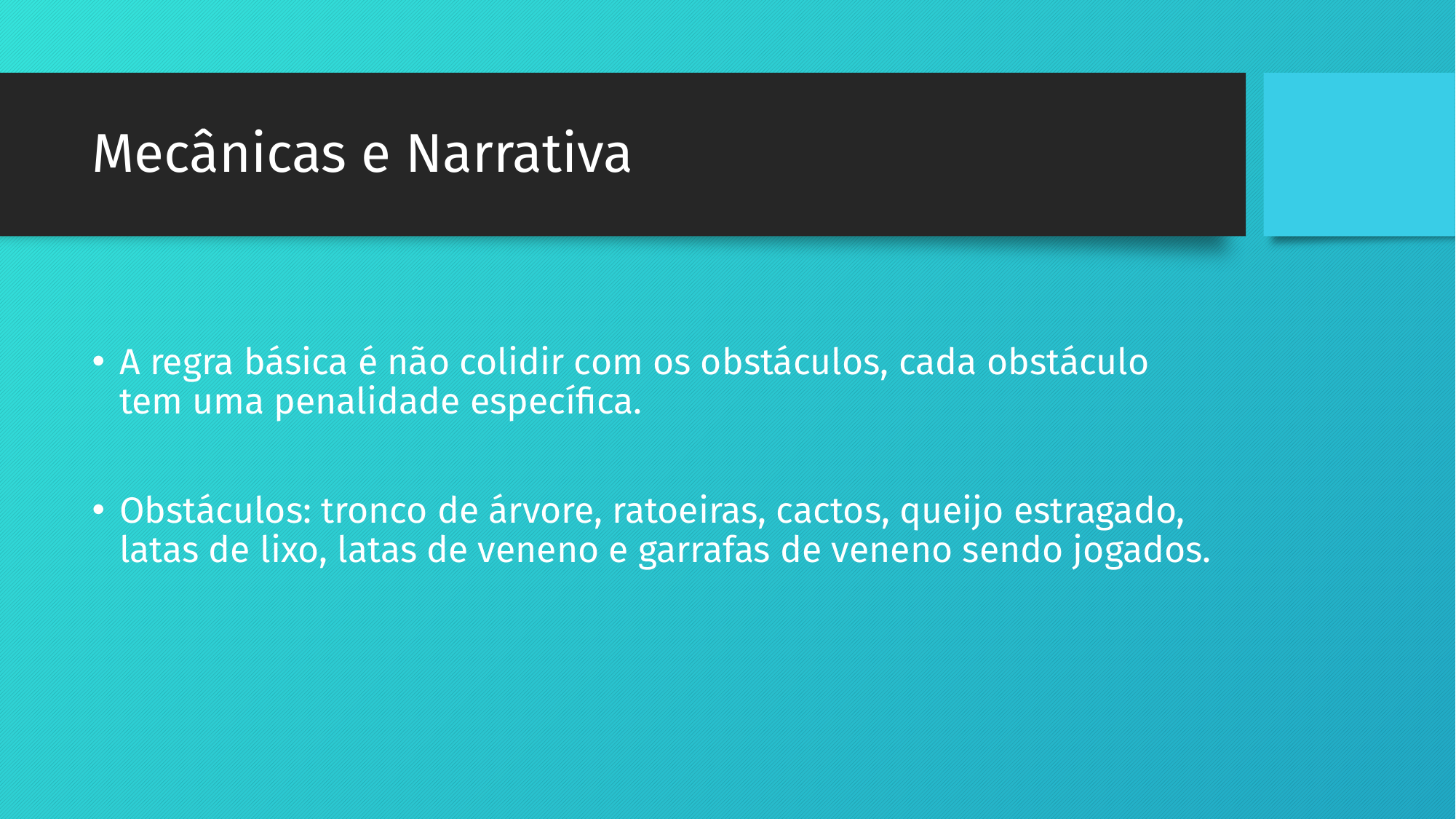

# Mecânicas e Narrativa

A regra básica é não colidir com os obstáculos, cada obstáculo tem uma penalidade específica.

Obstáculos: tronco de árvore, ratoeiras, cactos, queijo estragado, latas de lixo, latas de veneno e garrafas de veneno sendo jogados.